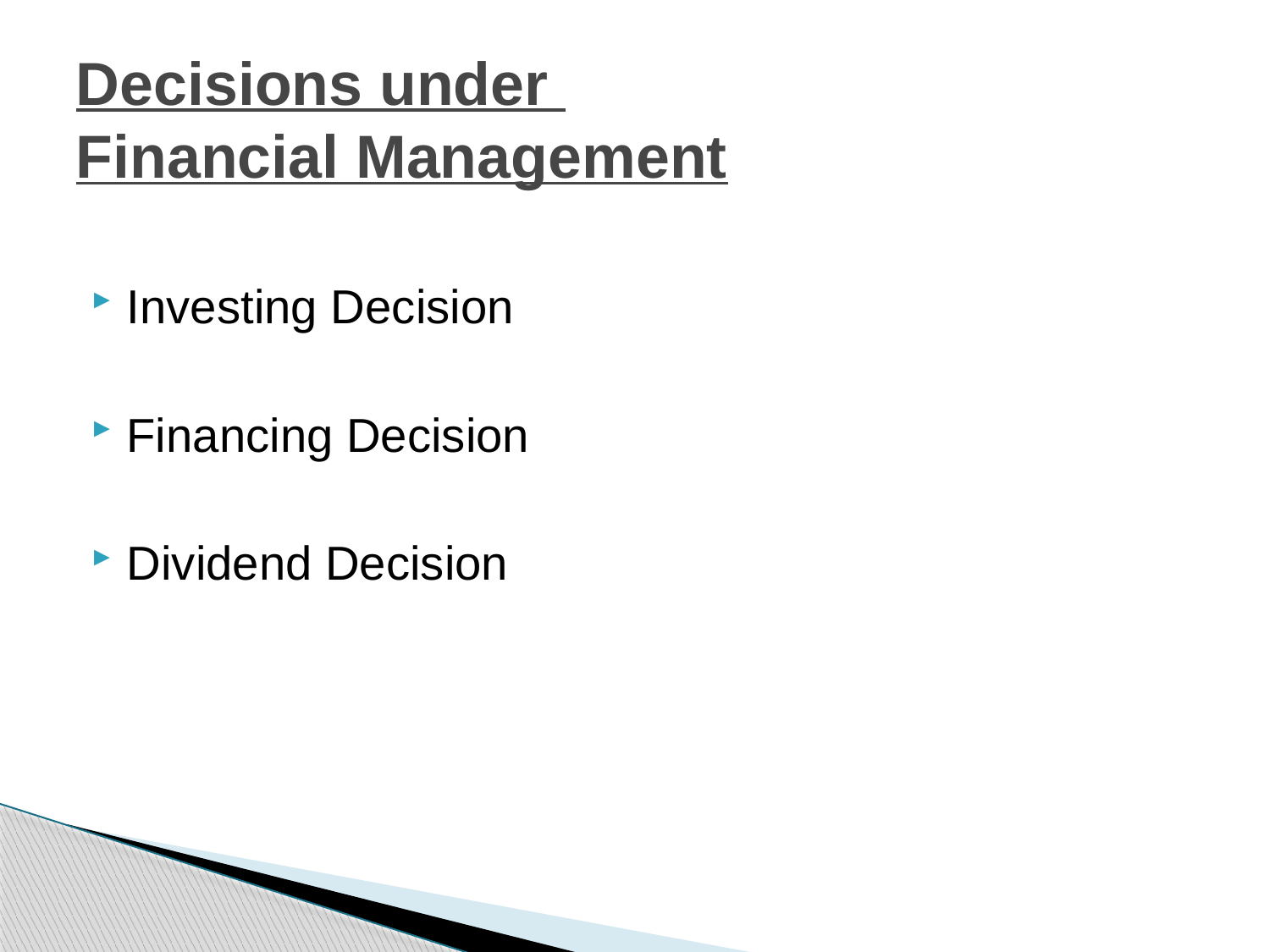

# Decisions under Financial Management

Investing Decision

Financing Decision

Dividend Decision